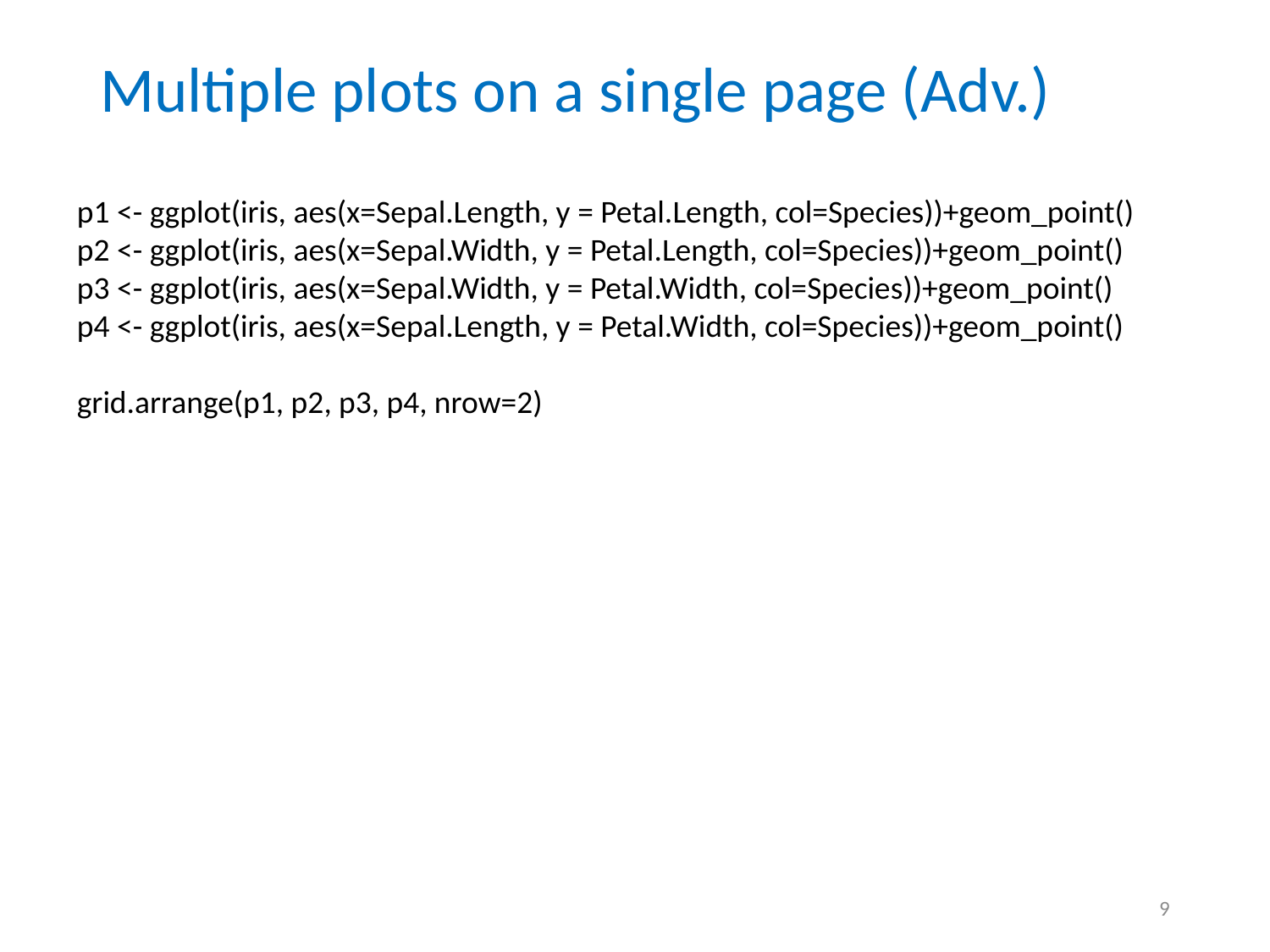

Multiple plots on a single page (Adv.)
p1 <- ggplot(iris, aes(x=Sepal.Length, y = Petal.Length, col=Species))+geom_point()
p2 <- ggplot(iris, aes(x=Sepal.Width, y = Petal.Length, col=Species))+geom_point()
p3 <- ggplot(iris, aes(x=Sepal.Width, y = Petal.Width, col=Species))+geom_point()
p4 <- ggplot(iris, aes(x=Sepal.Length, y = Petal.Width, col=Species))+geom_point()

grid.arrange(p1, p2, p3, p4, nrow=2)
9